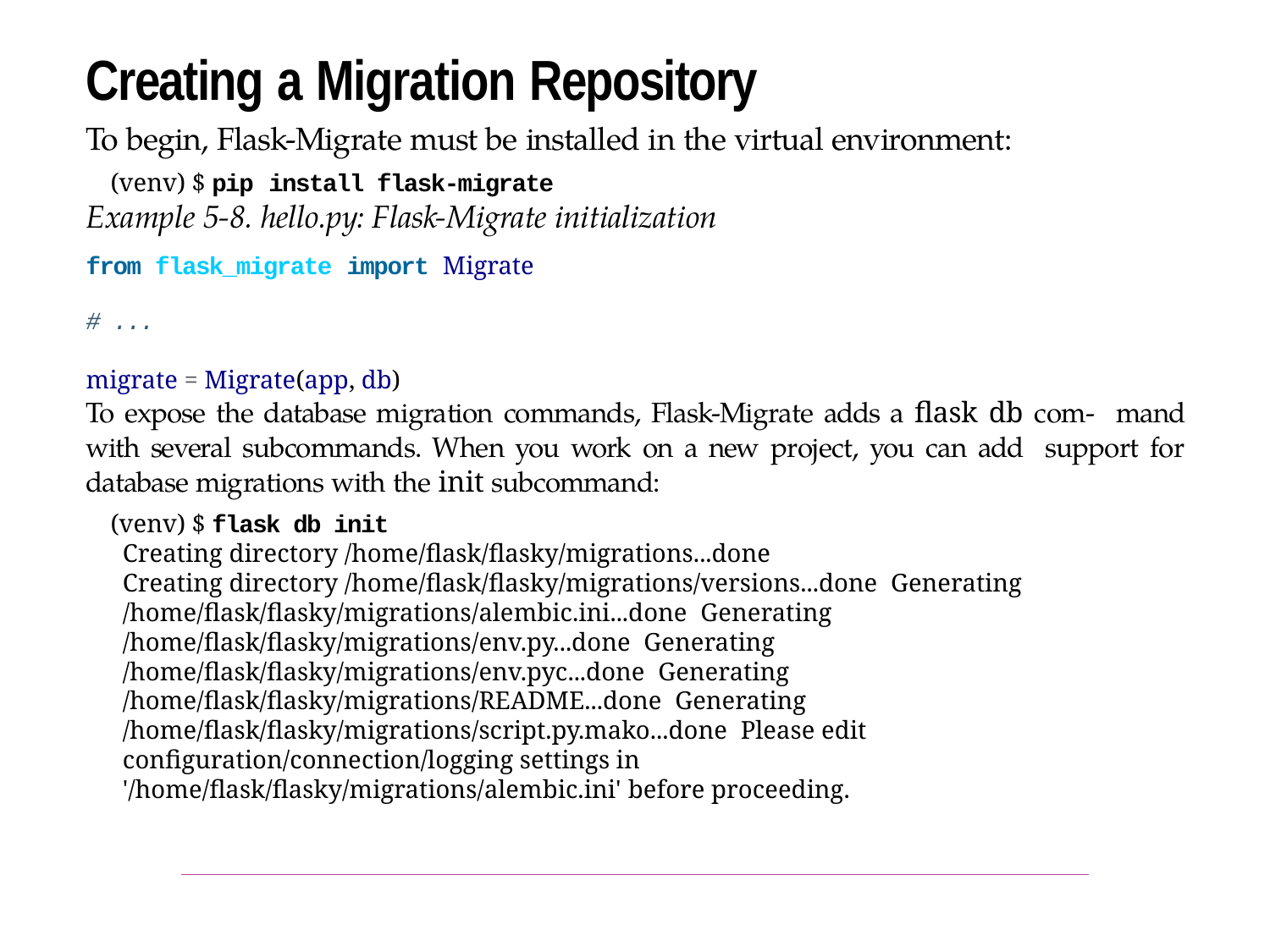

Creating a Migration Repository
To begin, Flask-Migrate must be installed in the virtual environment:
(venv) $ pip install flask-migrate
Example 5-8. hello.py: Flask-Migrate initialization
from flask_migrate import Migrate

# ...

migrate = Migrate(app, db)
To expose the database migration commands, Flask-Migrate adds a flask db com‐  mand with several subcommands. When you work on a new project, you can add  support for database migrations with the init subcommand:
(venv) $ flask db init
Creating directory /home/flask/flasky/migrations...done
Creating directory /home/flask/flasky/migrations/versions...done  Generating /home/flask/flasky/migrations/alembic.ini...done  Generating /home/flask/flasky/migrations/env.py...done  Generating /home/flask/flasky/migrations/env.pyc...done  Generating /home/flask/flasky/migrations/README...done  Generating /home/flask/flasky/migrations/script.py.mako...done  Please edit configuration/connection/logging settings in  '/home/flask/flasky/migrations/alembic.ini' before proceeding.